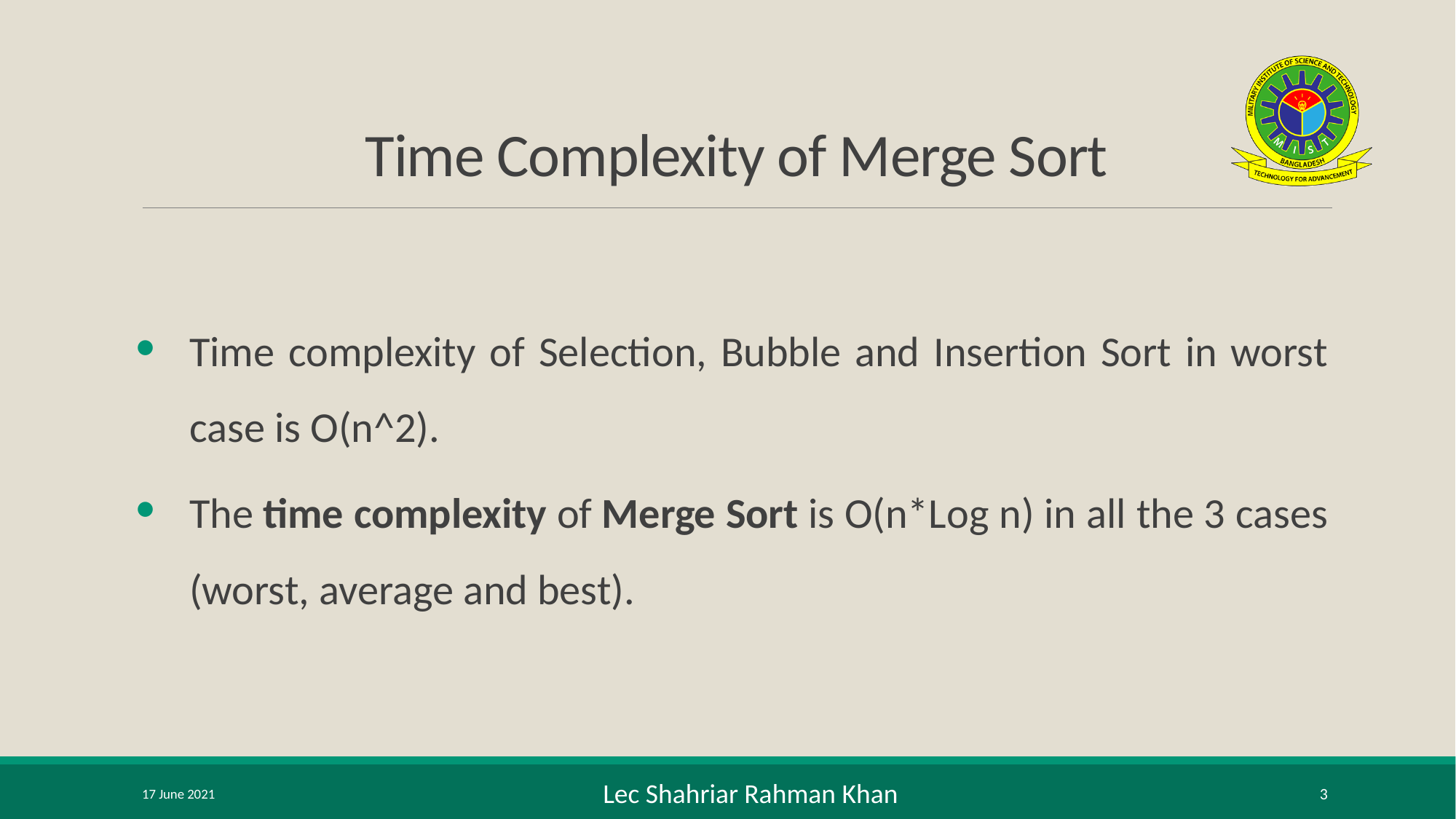

# Time Complexity of Merge Sort
Time complexity of Selection, Bubble and Insertion Sort in worst case is O(n^2).
The time complexity of Merge Sort is O(n*Log n) in all the 3 cases (worst, average and best).

17 June 2021
3